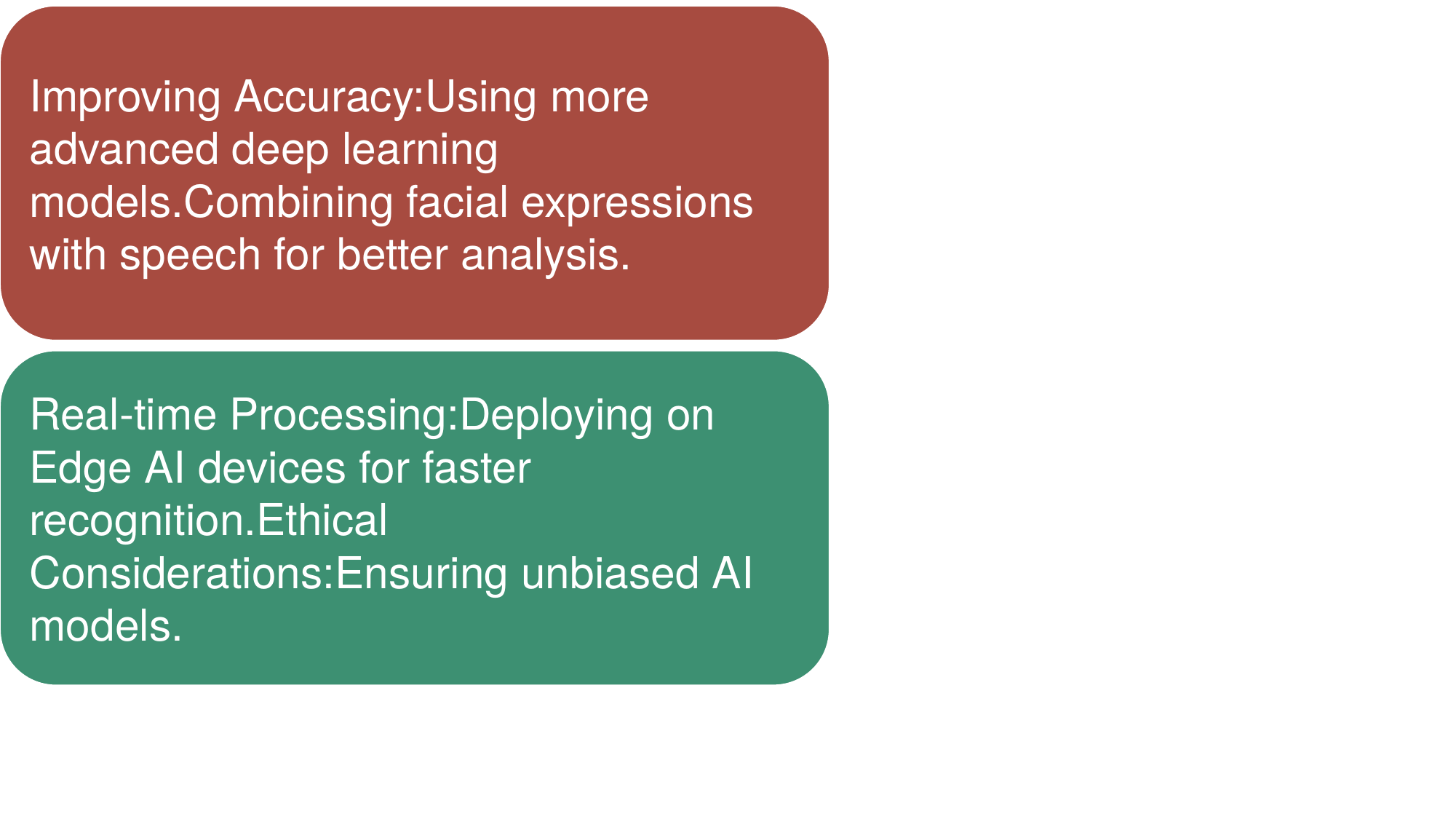

# Future Enhancements
Improving Accuracy:Using more advanced deep learning models.Combining facial expressions with speech for better analysis.
Real-time Processing:Deploying on Edge AI devices for faster recognition.Ethical Considerations:Ensuring unbiased AI models.